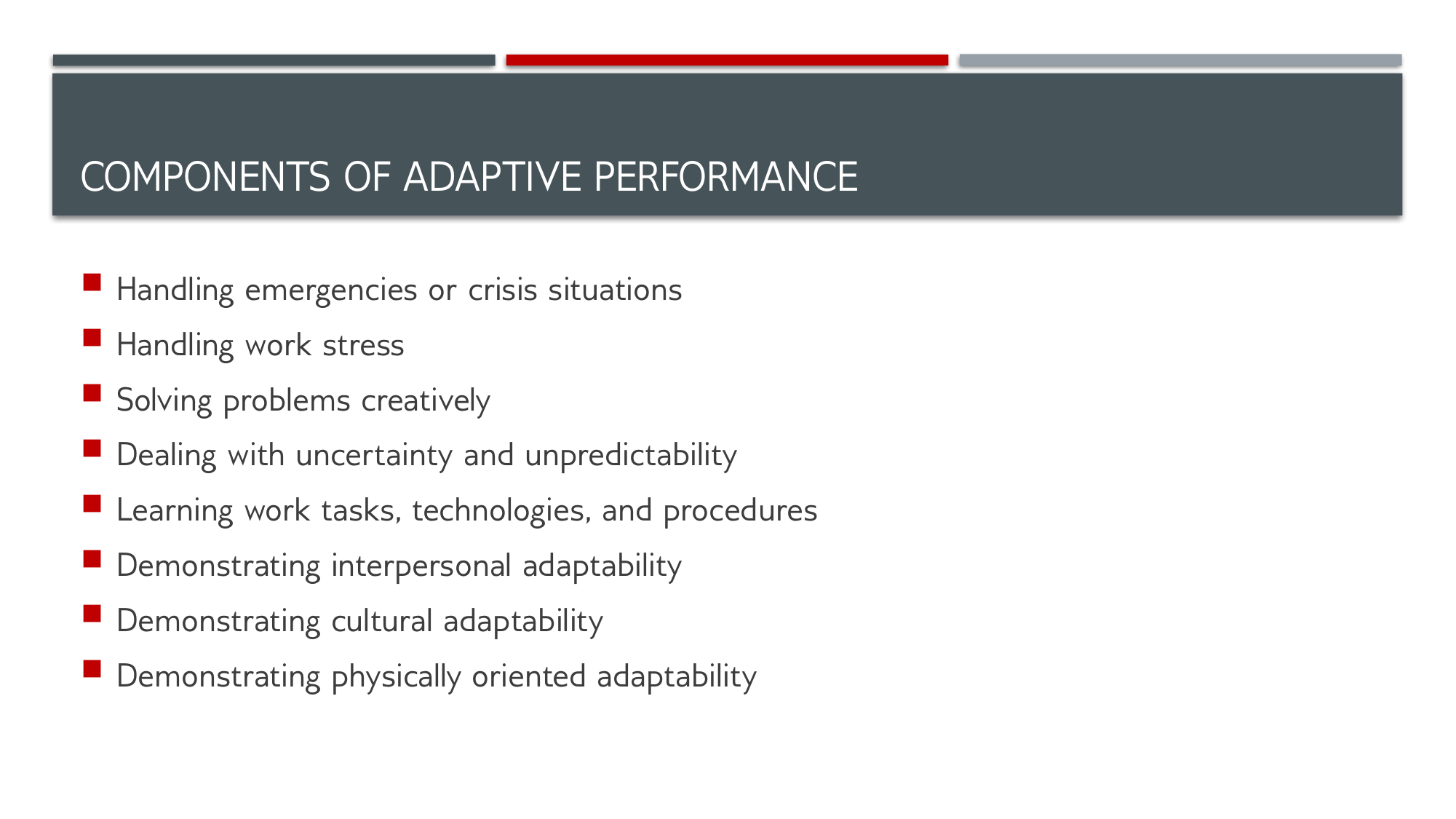

# Components of Adaptive Performance
Handling emergencies or crisis situations
Handling work stress
Solving problems creatively
Dealing with uncertainty and unpredictability
Learning work tasks, technologies, and procedures
Demonstrating interpersonal adaptability
Demonstrating cultural adaptability
Demonstrating physically oriented adaptability